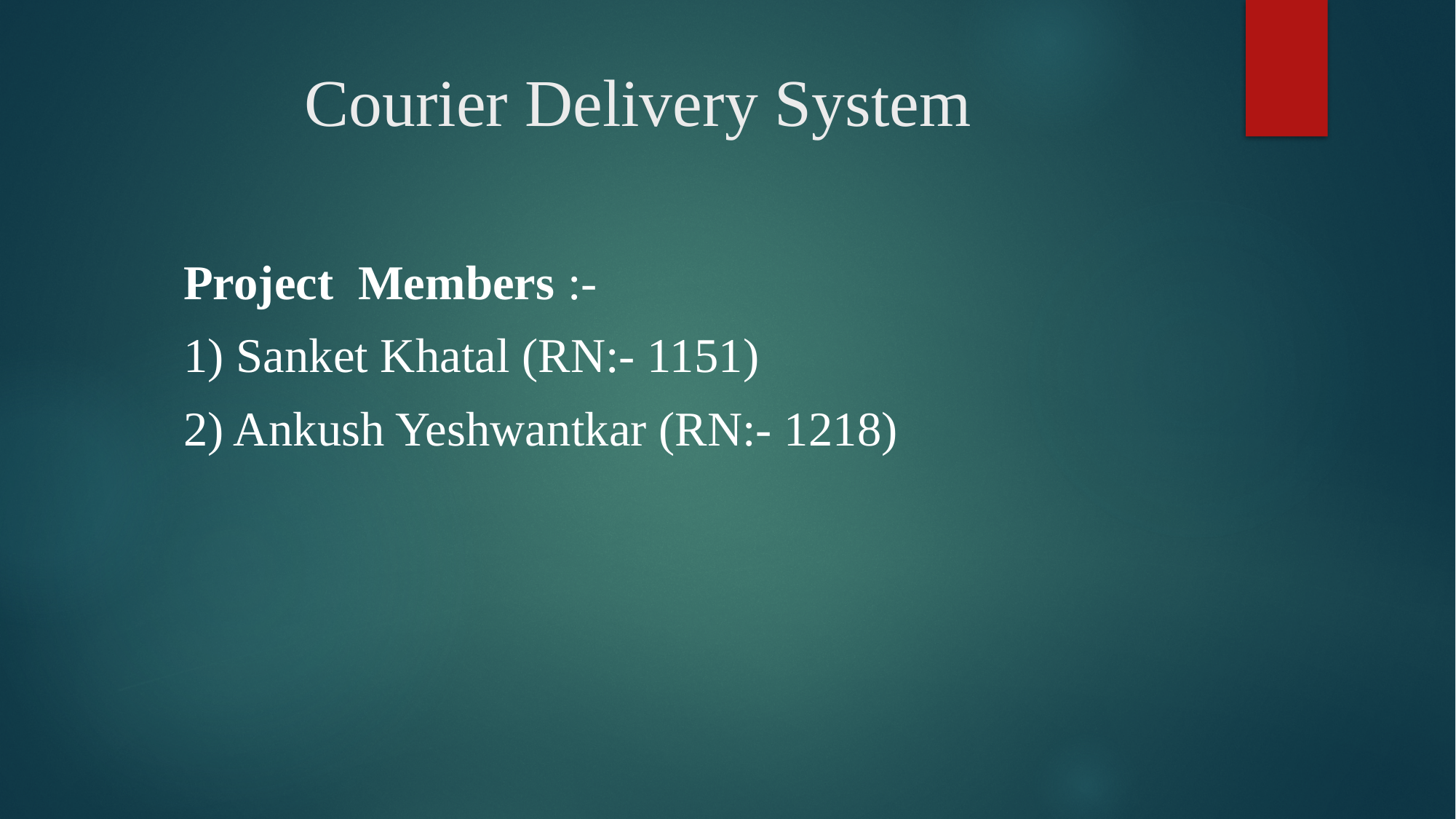

# Courier Delivery System
	Project  Members :-
	1) Sanket Khatal (RN:- 1151)
	2) Ankush Yeshwantkar (RN:- 1218)